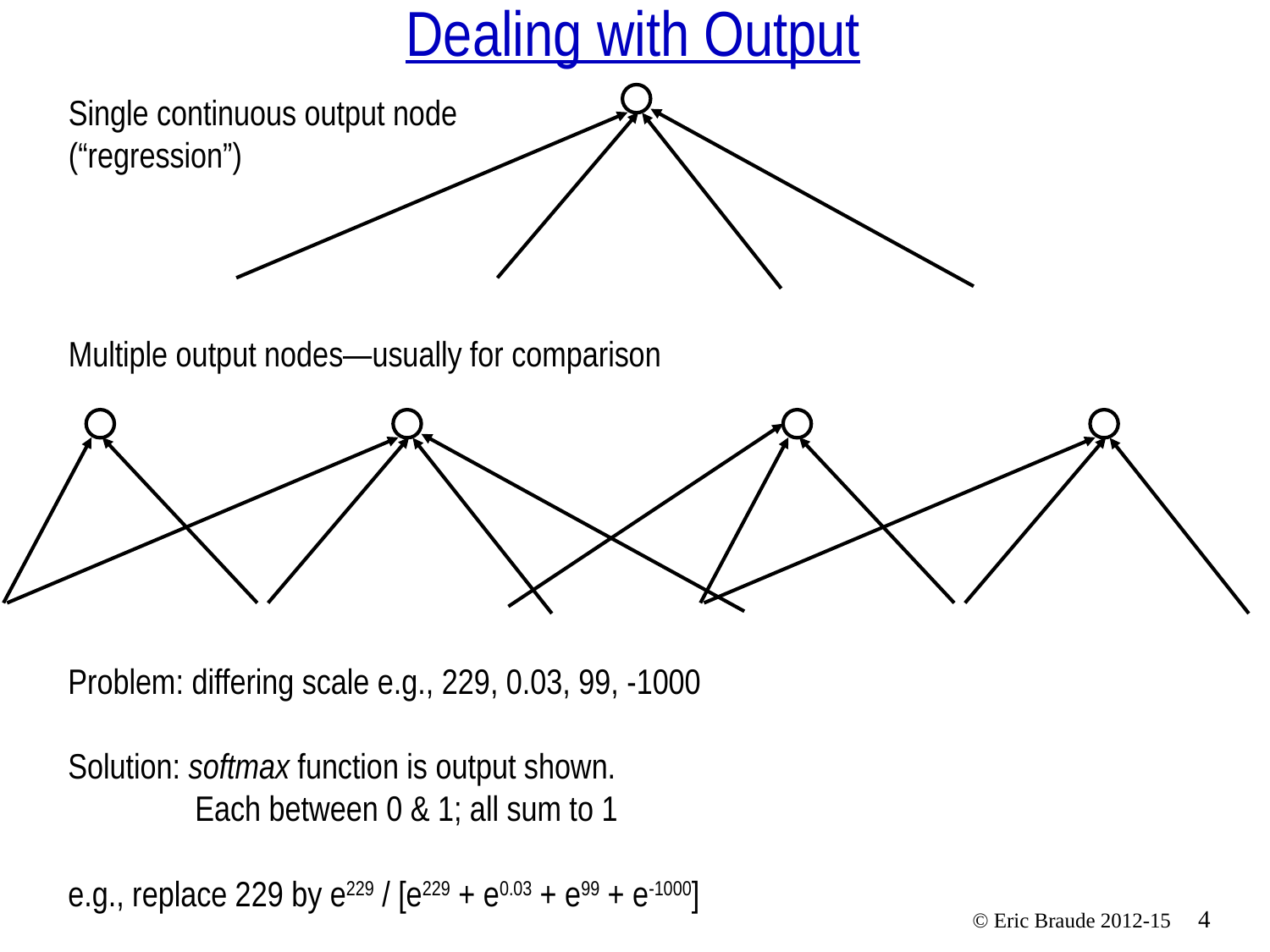

# Dealing with Output
Single continuous output node
(“regression”)

Multiple output nodes—usually for comparison

Problem: differing scale e.g., 229, 0.03, 99, -1000

Solution: softmax function is output shown.
	Each between 0 & 1; all sum to 1

e.g., replace 229 by e229 / [e229 + e0.03 + e99 + e-1000]